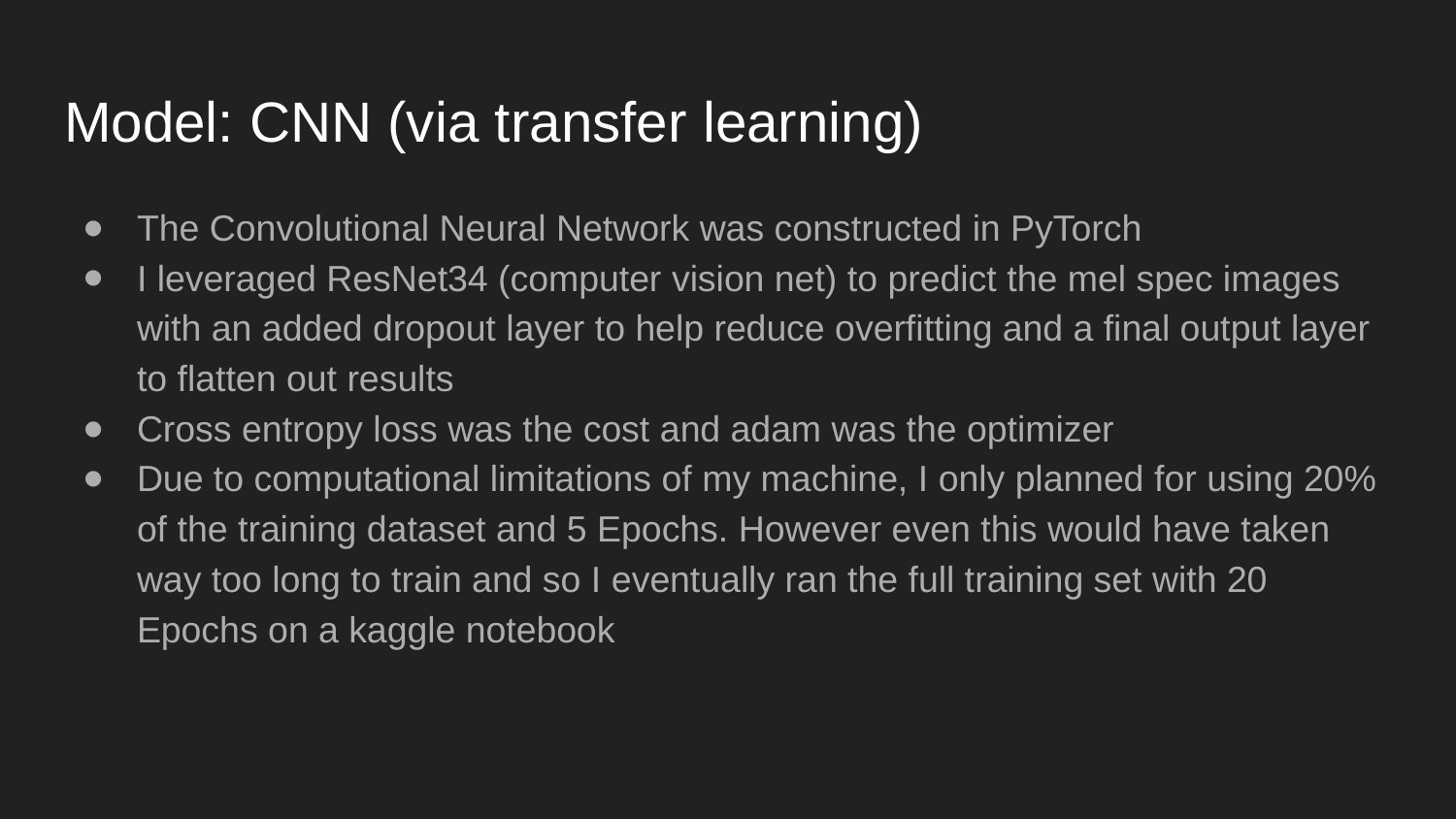

# Model: CNN (via transfer learning)
The Convolutional Neural Network was constructed in PyTorch
I leveraged ResNet34 (computer vision net) to predict the mel spec images with an added dropout layer to help reduce overfitting and a final output layer to flatten out results
Cross entropy loss was the cost and adam was the optimizer
Due to computational limitations of my machine, I only planned for using 20% of the training dataset and 5 Epochs. However even this would have taken way too long to train and so I eventually ran the full training set with 20 Epochs on a kaggle notebook